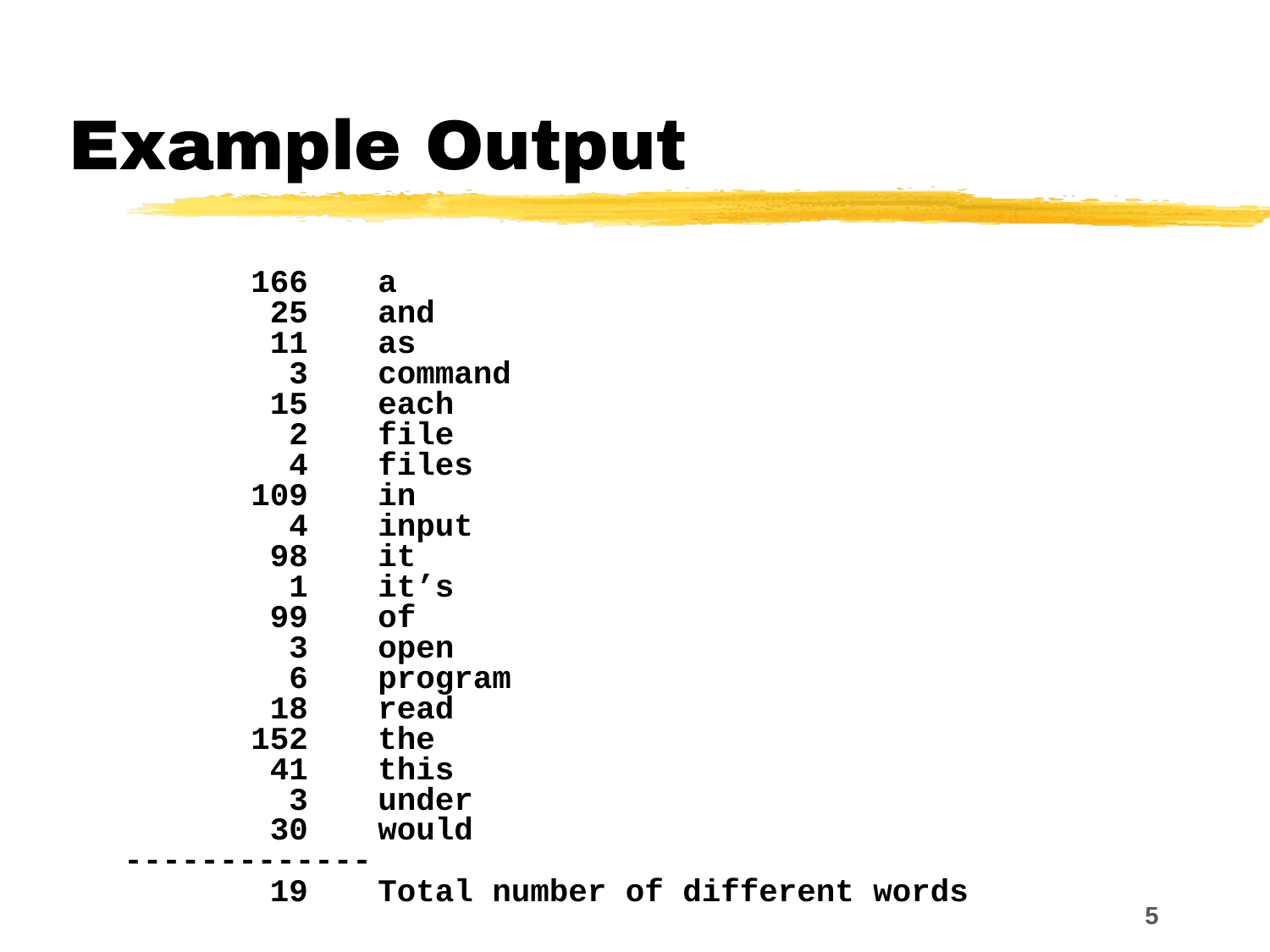

# Example Output
		166	a
	 25	and
	 11	as
	  3	command
	 15	each
	  2	file
	  4	files
	109	in
	  4	input
	 98	it
	  1	it’s
	 99	of
	  3	open
	  6	program
	 18	read
	152	the
	 41	this
	  3	under
	 30	would
-------------
	 19	Total number of different words
5